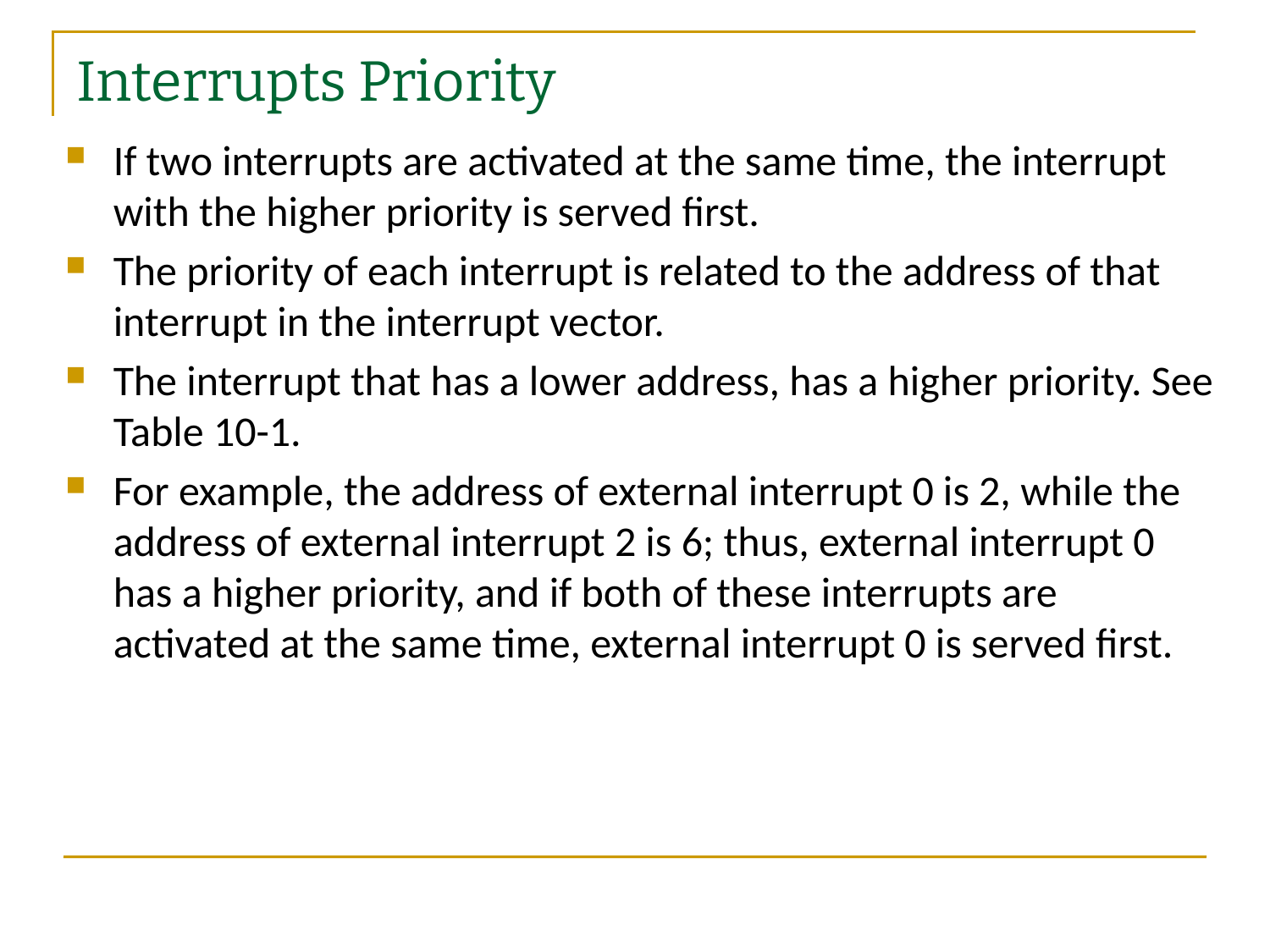

# Interrupts Priority
If two interrupts are activated at the same time, the interrupt with the higher priority is served first.
The priority of each interrupt is related to the address of that interrupt in the interrupt vector.
The interrupt that has a lower address, has a higher priority. See Table 10-1.
For example, the address of external interrupt 0 is 2, while the address of external interrupt 2 is 6; thus, external interrupt 0 has a higher priority, and if both of these interrupts are activated at the same time, external interrupt 0 is served first.